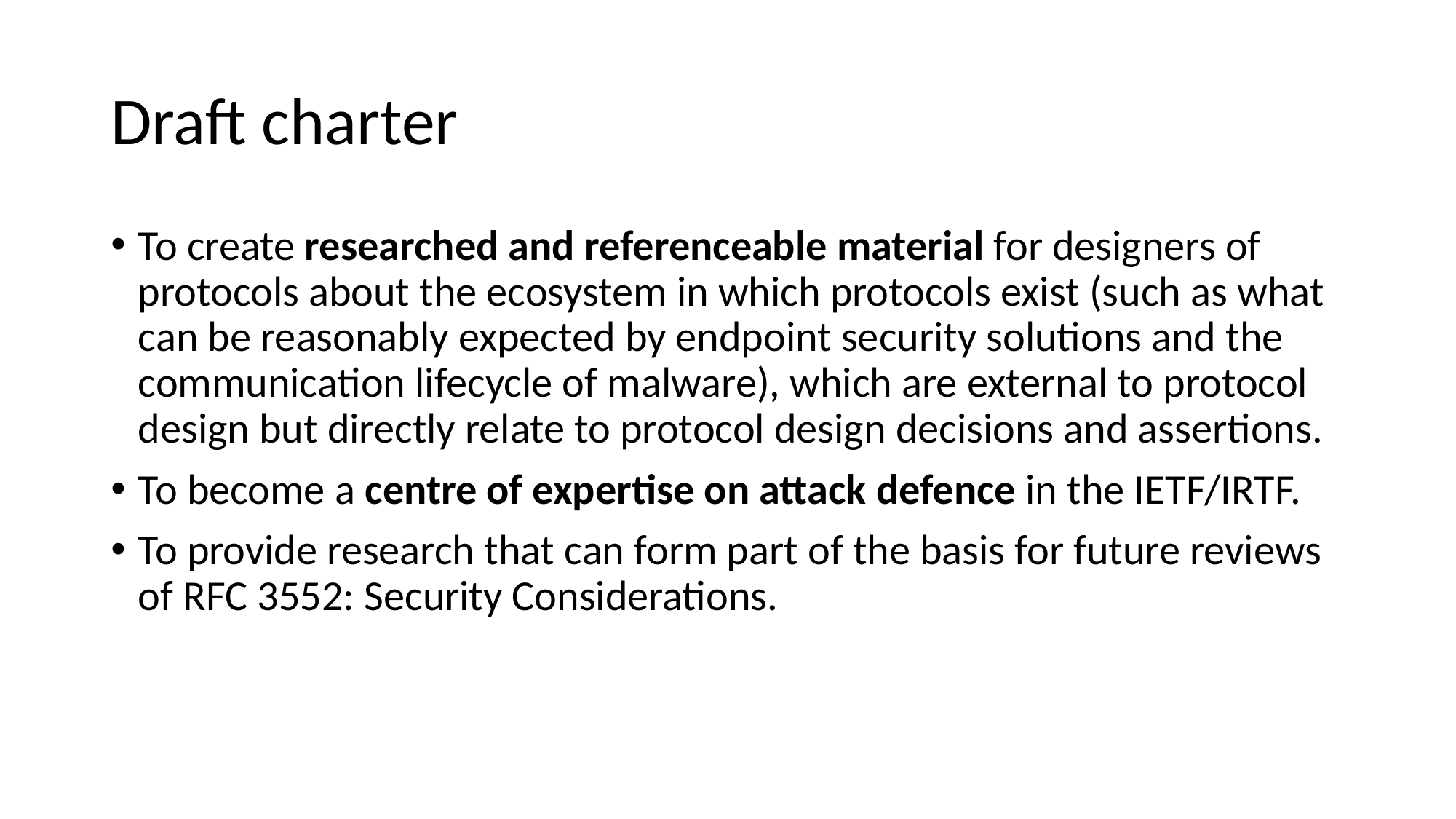

# Draft charter
To create researched and referenceable material for designers of protocols about the ecosystem in which protocols exist (such as what can be reasonably expected by endpoint security solutions and the communication lifecycle of malware), which are external to protocol design but directly relate to protocol design decisions and assertions.
To become a centre of expertise on attack defence in the IETF/IRTF.
To provide research that can form part of the basis for future reviews of RFC 3552: Security Considerations.